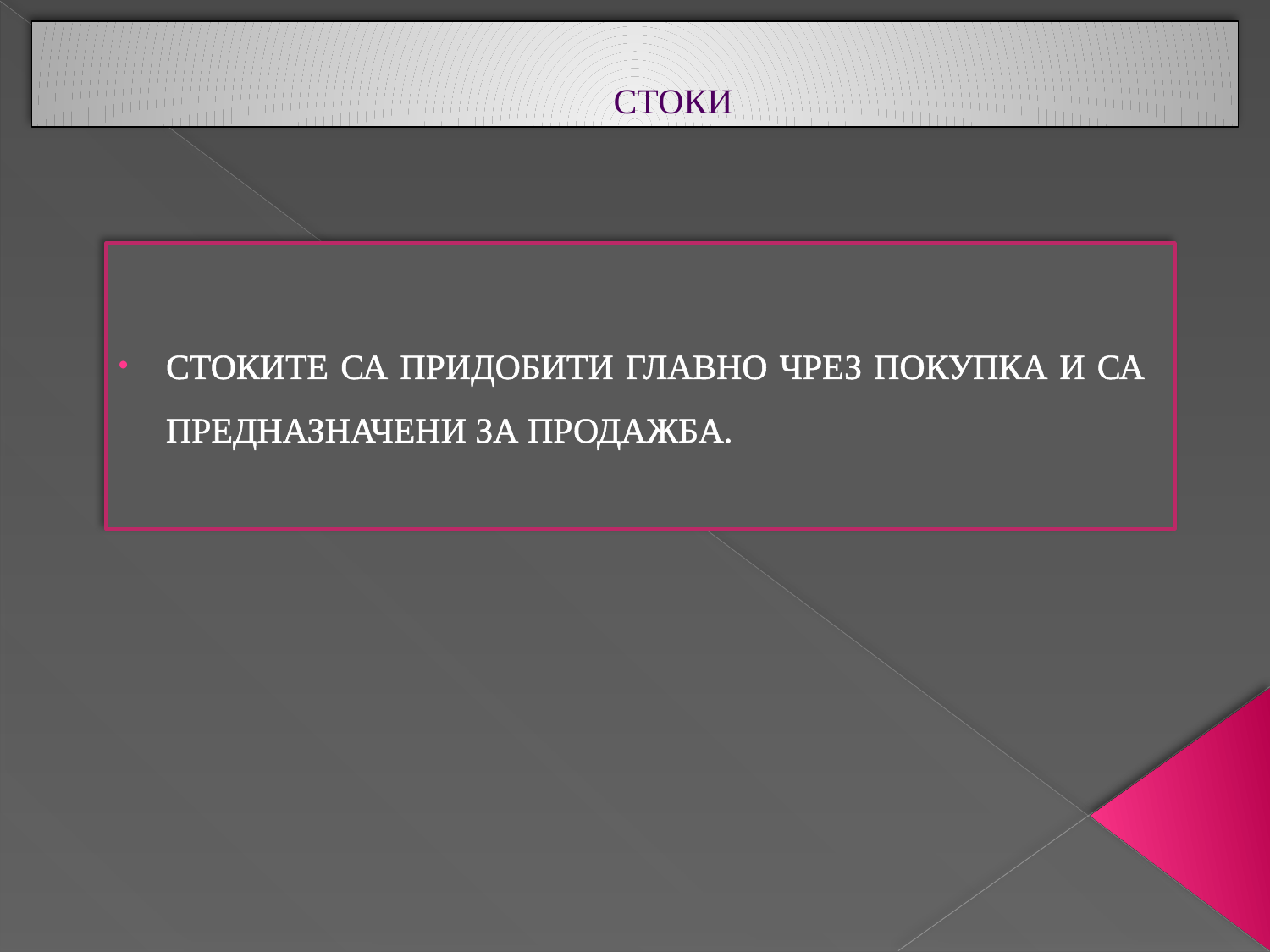

# СТОКИ
Стоките са придобити главно чрез покупка и са  предназначени за продажба.